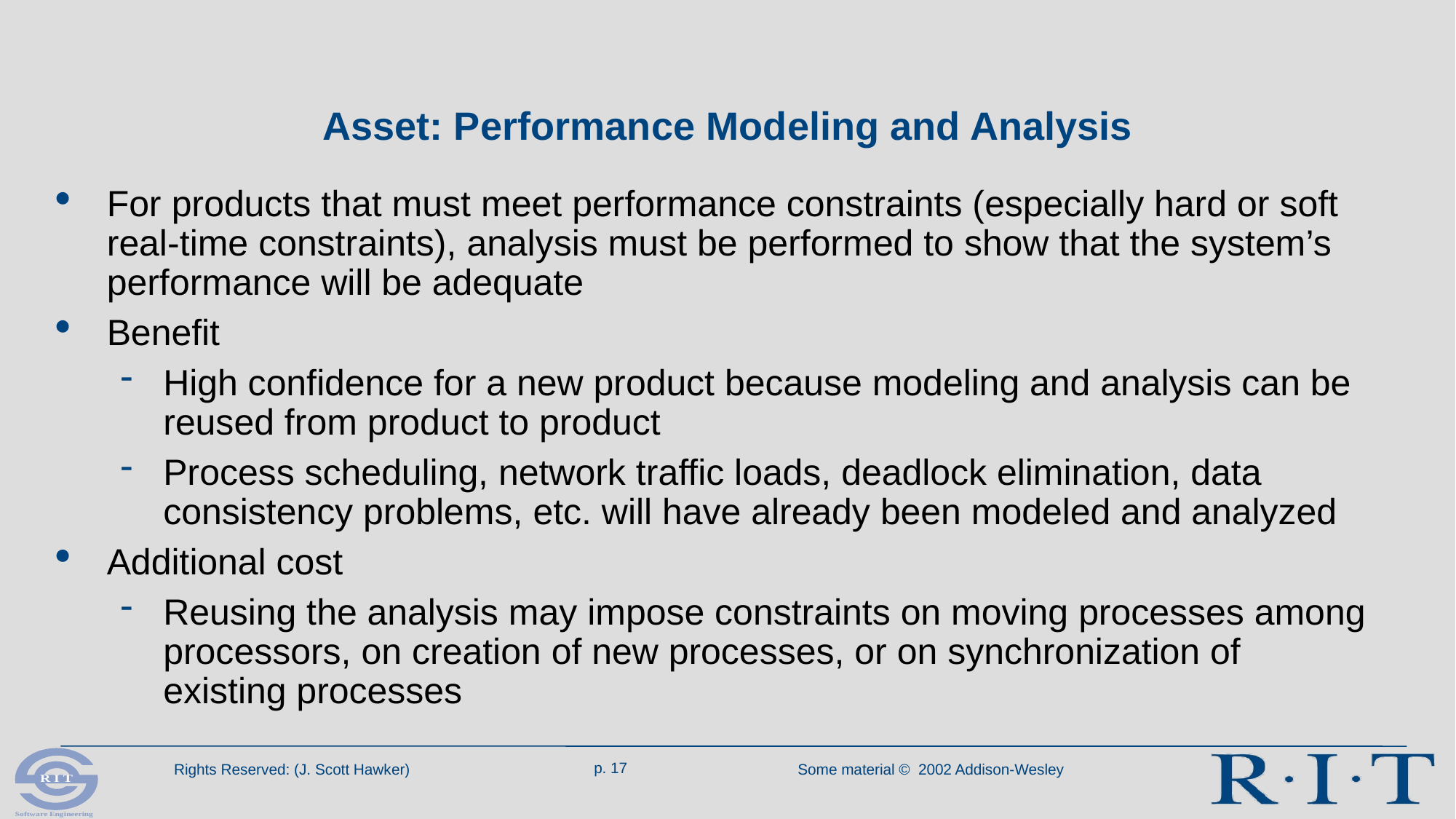

# Asset: Performance Modeling and Analysis
For products that must meet performance constraints (especially hard or soft real-time constraints), analysis must be performed to show that the system’s performance will be adequate
Benefit
High confidence for a new product because modeling and analysis can be reused from product to product
Process scheduling, network traffic loads, deadlock elimination, data consistency problems, etc. will have already been modeled and analyzed
Additional cost
Reusing the analysis may impose constraints on moving processes among processors, on creation of new processes, or on synchronization of existing processes